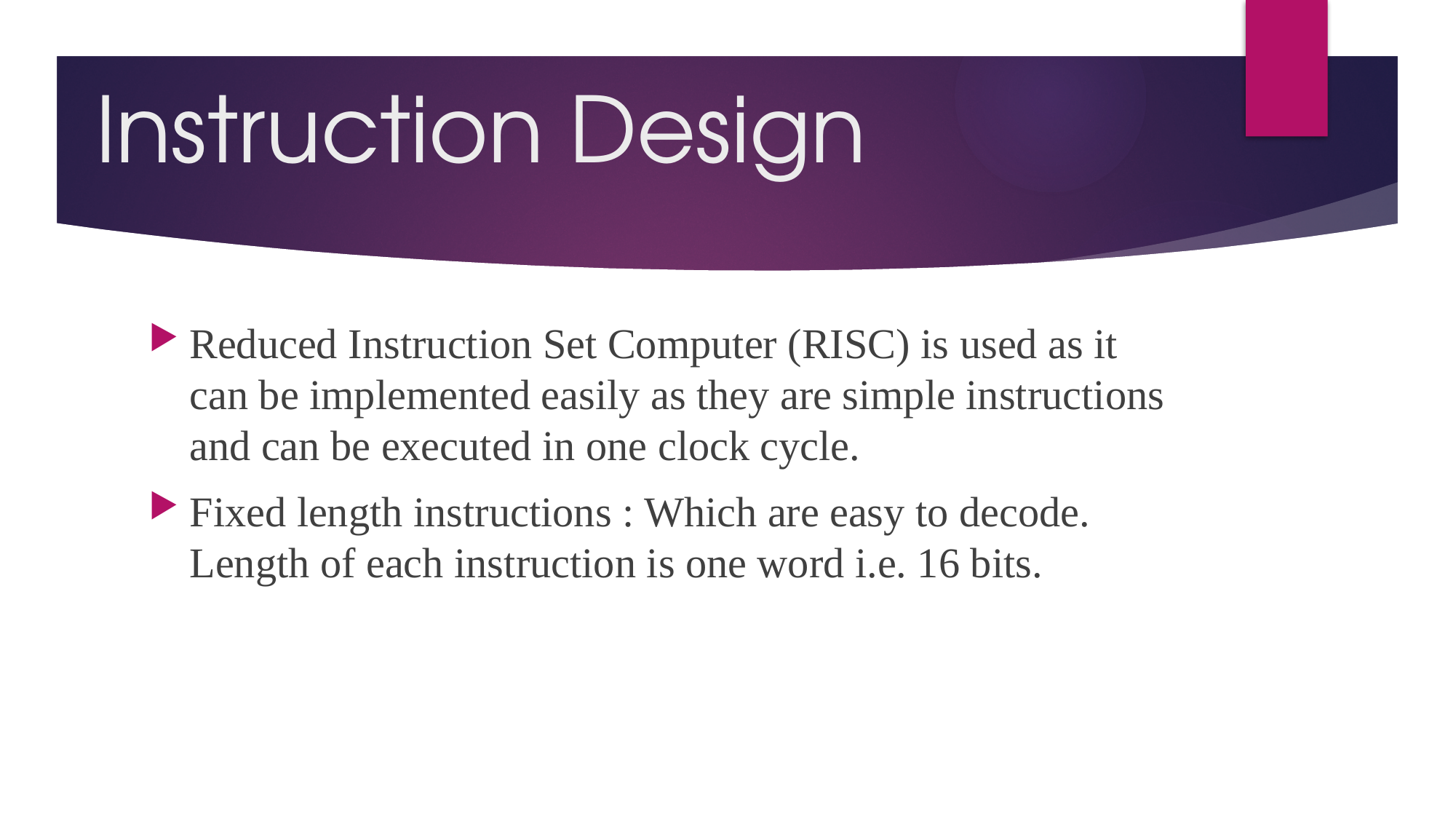

# Instruction Design
Reduced Instruction Set Computer (RISC) is used as it can be implemented easily as they are simple instructions and can be executed in one clock cycle.
Fixed length instructions : Which are easy to decode. Length of each instruction is one word i.e. 16 bits.